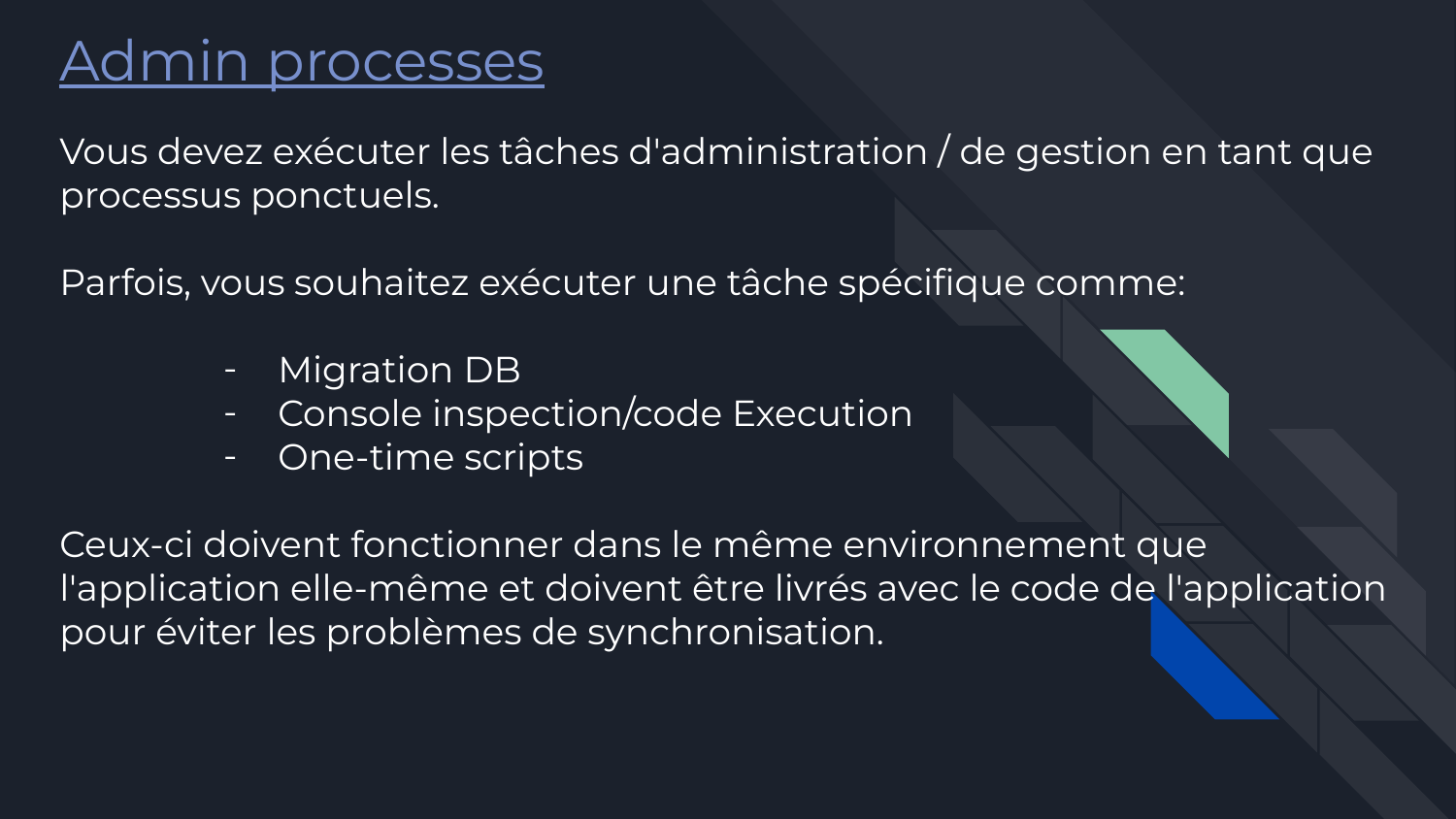

Admin processes
# Vous devez exécuter les tâches d'administration / de gestion en tant que processus ponctuels.

Parfois, vous souhaitez exécuter une tâche spécifique comme:

Migration DB
Console inspection/code Execution
One-time scripts

Ceux-ci doivent fonctionner dans le même environnement que l'application elle-même et doivent être livrés avec le code de l'application pour éviter les problèmes de synchronisation.